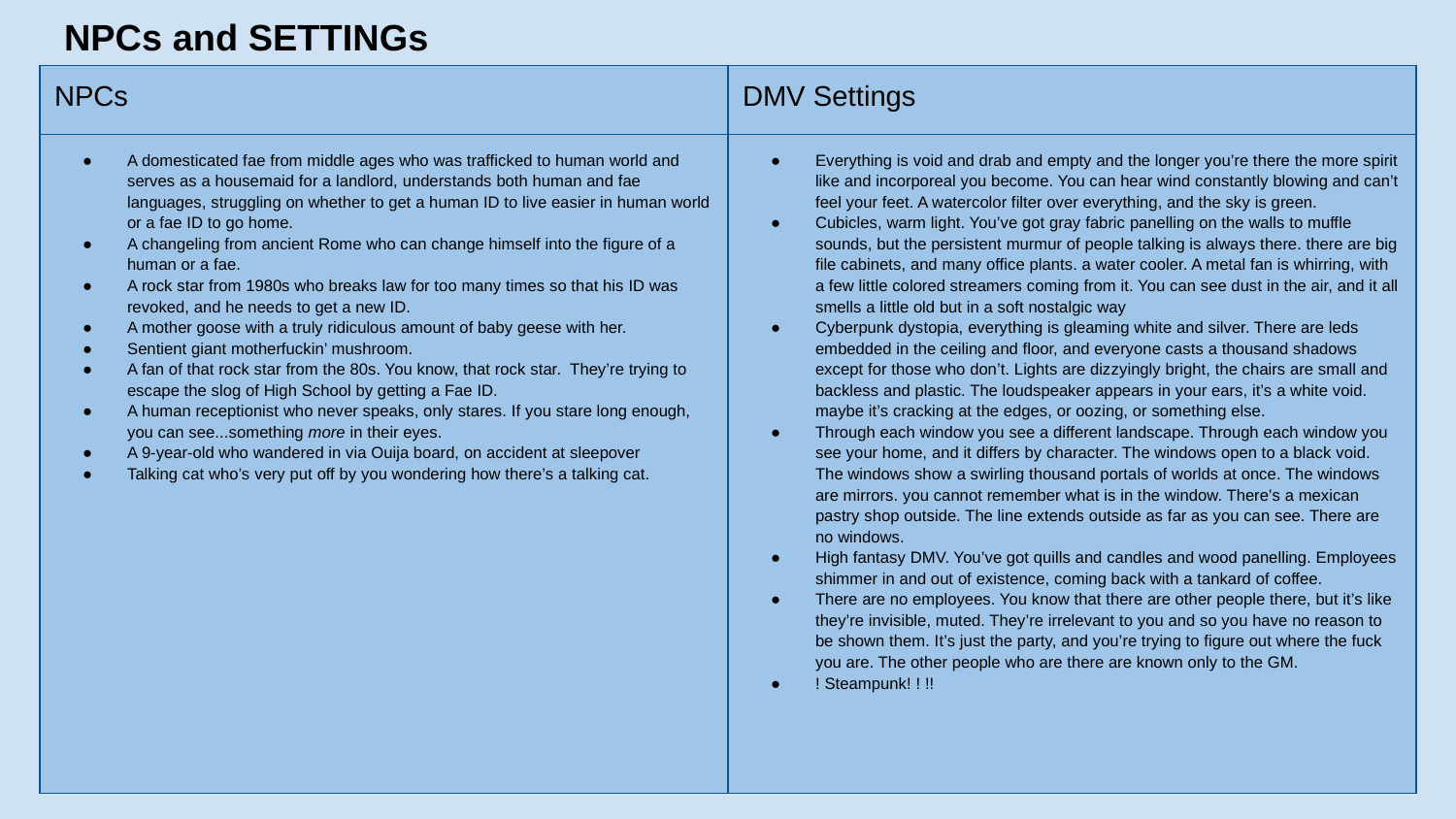

# NPCs and SETTINGs
| NPCs | DMV Settings |
| --- | --- |
| A domesticated fae from middle ages who was trafficked to human world and serves as a housemaid for a landlord, understands both human and fae languages, struggling on whether to get a human ID to live easier in human world or a fae ID to go home. A changeling from ancient Rome who can change himself into the figure of a human or a fae. A rock star from 1980s who breaks law for too many times so that his ID was revoked, and he needs to get a new ID. A mother goose with a truly ridiculous amount of baby geese with her. Sentient giant motherfuckin’ mushroom. A fan of that rock star from the 80s. You know, that rock star. They’re trying to escape the slog of High School by getting a Fae ID. A human receptionist who never speaks, only stares. If you stare long enough, you can see...something more in their eyes. A 9-year-old who wandered in via Ouija board, on accident at sleepover Talking cat who’s very put off by you wondering how there’s a talking cat. | Everything is void and drab and empty and the longer you’re there the more spirit like and incorporeal you become. You can hear wind constantly blowing and can’t feel your feet. A watercolor filter over everything, and the sky is green. Cubicles, warm light. You’ve got gray fabric panelling on the walls to muffle sounds, but the persistent murmur of people talking is always there. there are big file cabinets, and many office plants. a water cooler. A metal fan is whirring, with a few little colored streamers coming from it. You can see dust in the air, and it all smells a little old but in a soft nostalgic way Cyberpunk dystopia, everything is gleaming white and silver. There are leds embedded in the ceiling and floor, and everyone casts a thousand shadows except for those who don’t. Lights are dizzyingly bright, the chairs are small and backless and plastic. The loudspeaker appears in your ears, it’s a white void. maybe it’s cracking at the edges, or oozing, or something else. Through each window you see a different landscape. Through each window you see your home, and it differs by character. The windows open to a black void. The windows show a swirling thousand portals of worlds at once. The windows are mirrors. you cannot remember what is in the window. There’s a mexican pastry shop outside. The line extends outside as far as you can see. There are no windows. High fantasy DMV. You’ve got quills and candles and wood panelling. Employees shimmer in and out of existence, coming back with a tankard of coffee. There are no employees. You know that there are other people there, but it’s like they’re invisible, muted. They’re irrelevant to you and so you have no reason to be shown them. It’s just the party, and you’re trying to figure out where the fuck you are. The other people who are there are known only to the GM. ! Steampunk! ! !! |